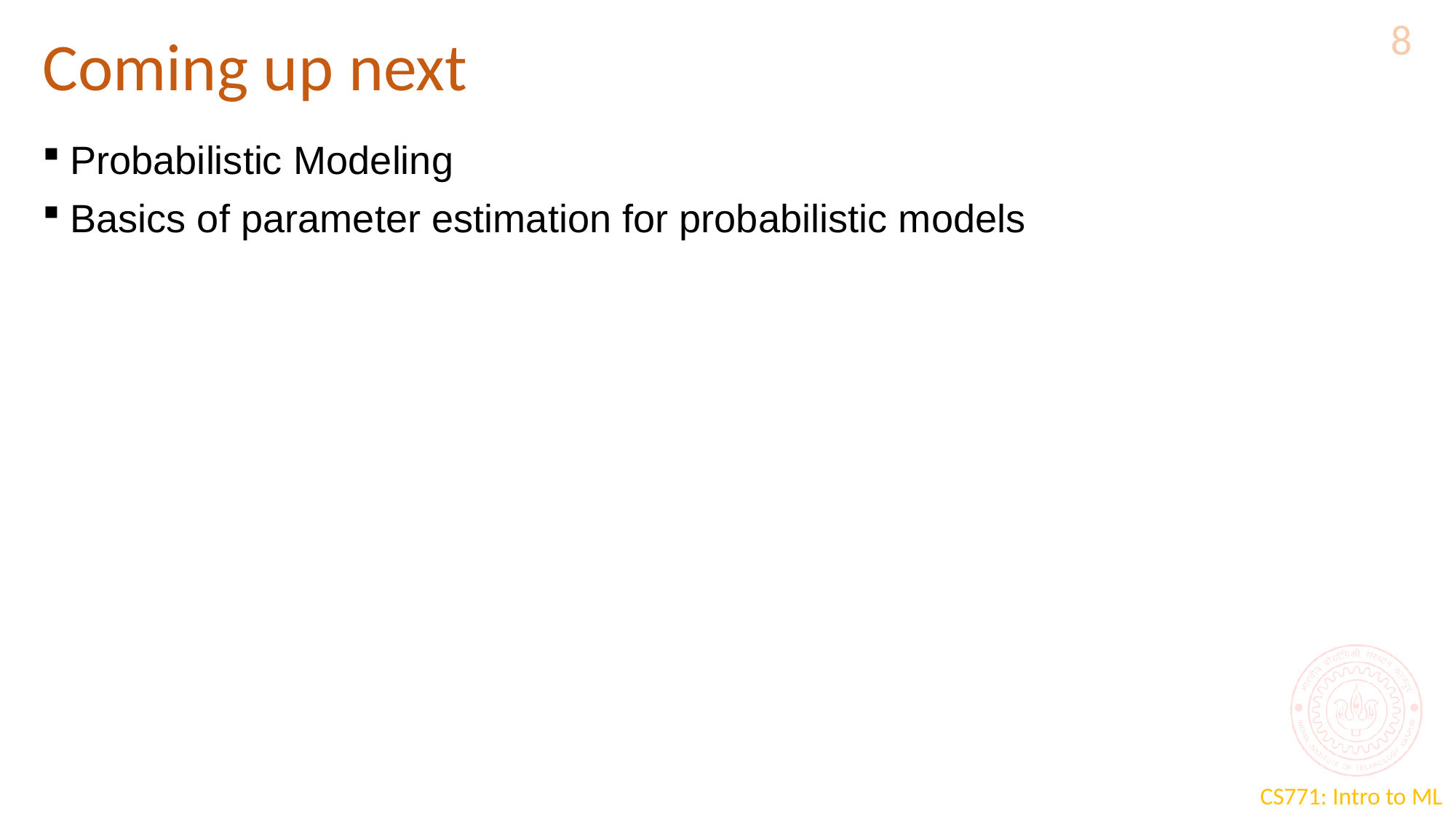

8
# Coming up next
Probabilistic Modeling
Basics of parameter estimation for probabilistic models